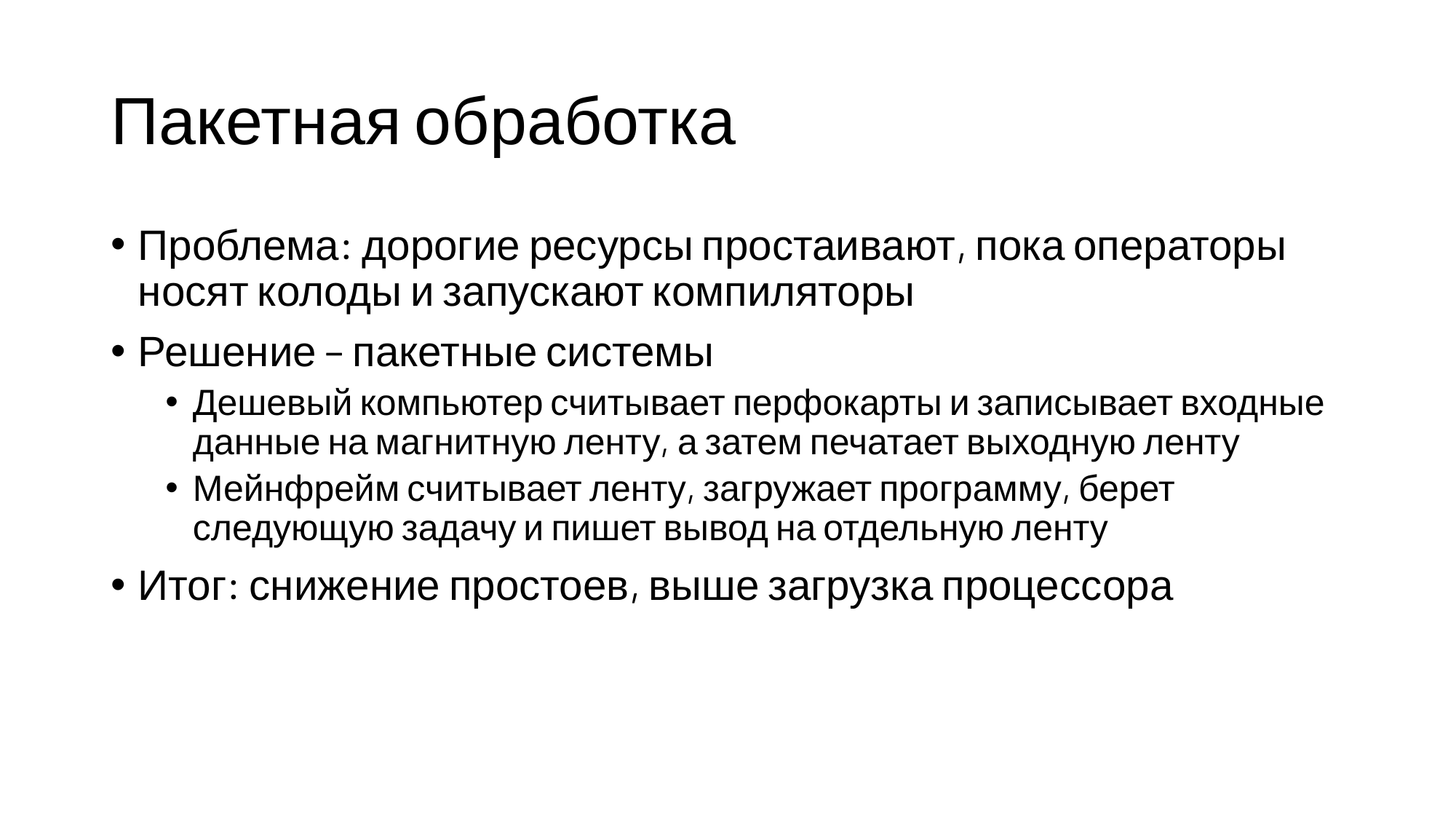

# Пакетная обработка
Проблема: дорогие ресурсы простаивают, пока операторы носят колоды и запускают компиляторы
Решение – пакетные системы
Дешевый компьютер считывает перфокарты и записывает входные данные на магнитную ленту, а затем печатает выходную ленту
Мейнфрейм считывает ленту, загружает программу, берет следующую задачу и пишет вывод на отдельную ленту
Итог: снижение простоев, выше загрузка процессора